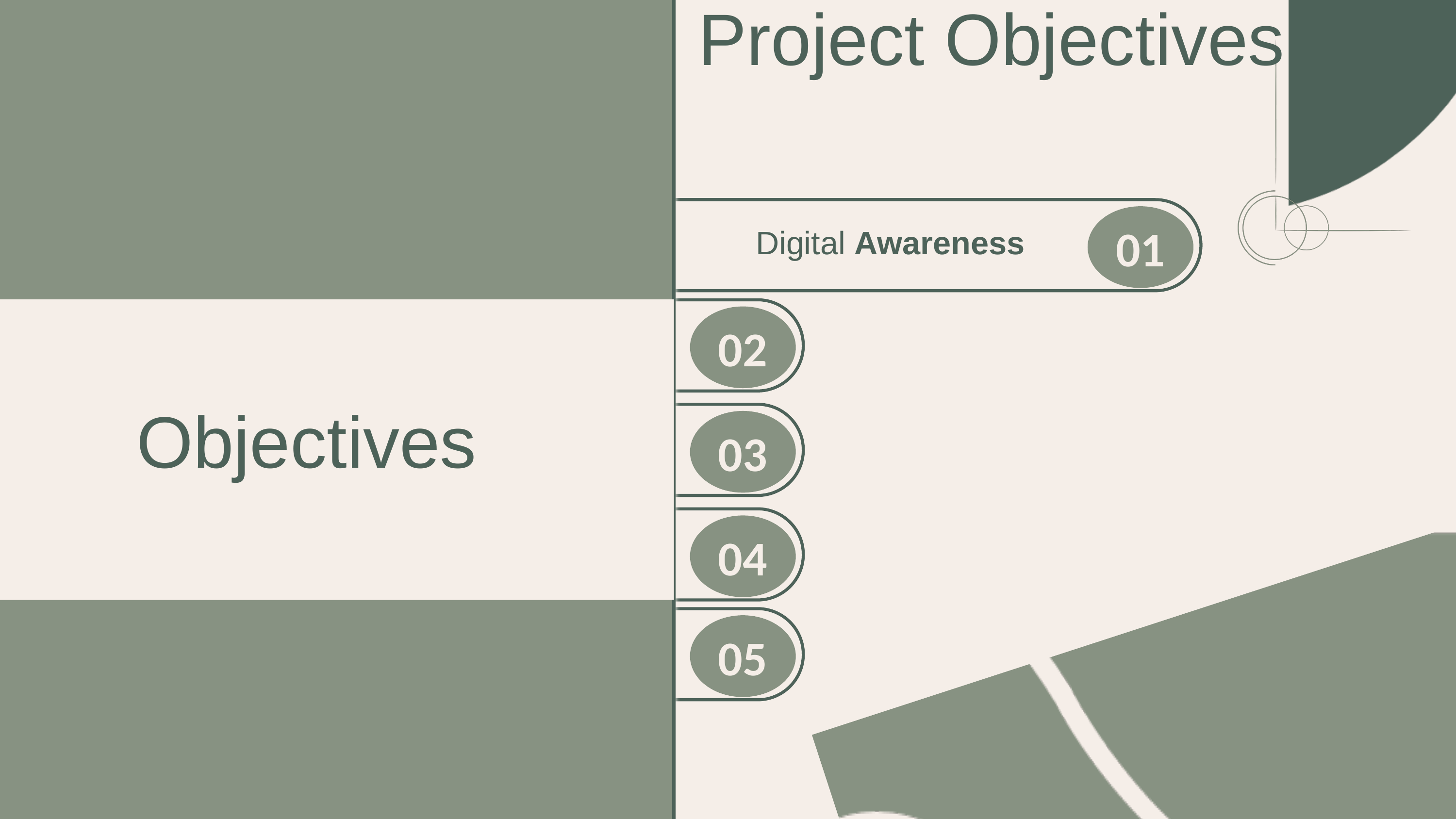

Project Objectives

01
Digital Awareness
Objectives

02

03

04

05